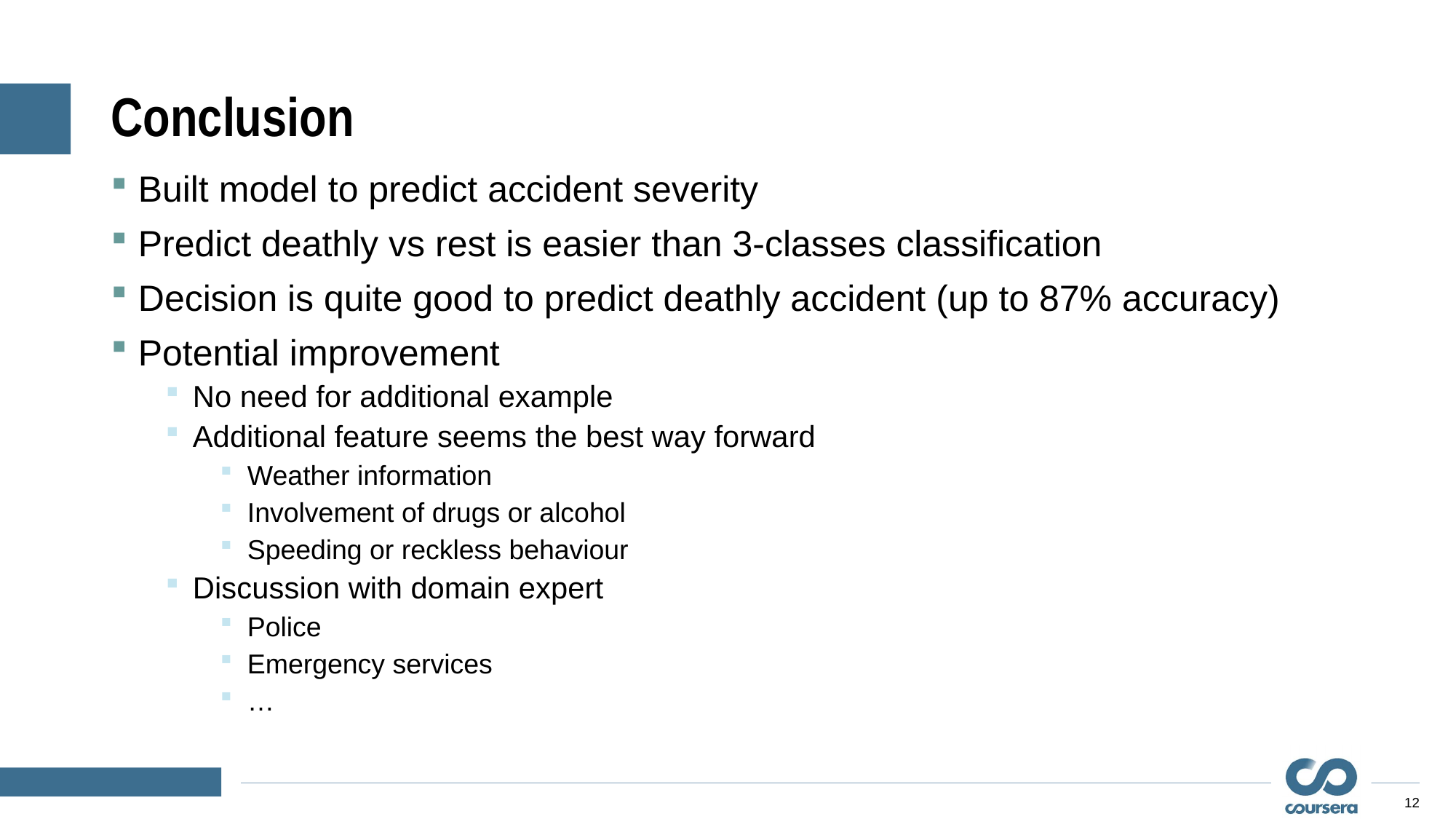

# Conclusion
Built model to predict accident severity
Predict deathly vs rest is easier than 3-classes classification
Decision is quite good to predict deathly accident (up to 87% accuracy)
Potential improvement
No need for additional example
Additional feature seems the best way forward
Weather information
Involvement of drugs or alcohol
Speeding or reckless behaviour
Discussion with domain expert
Police
Emergency services
…
12